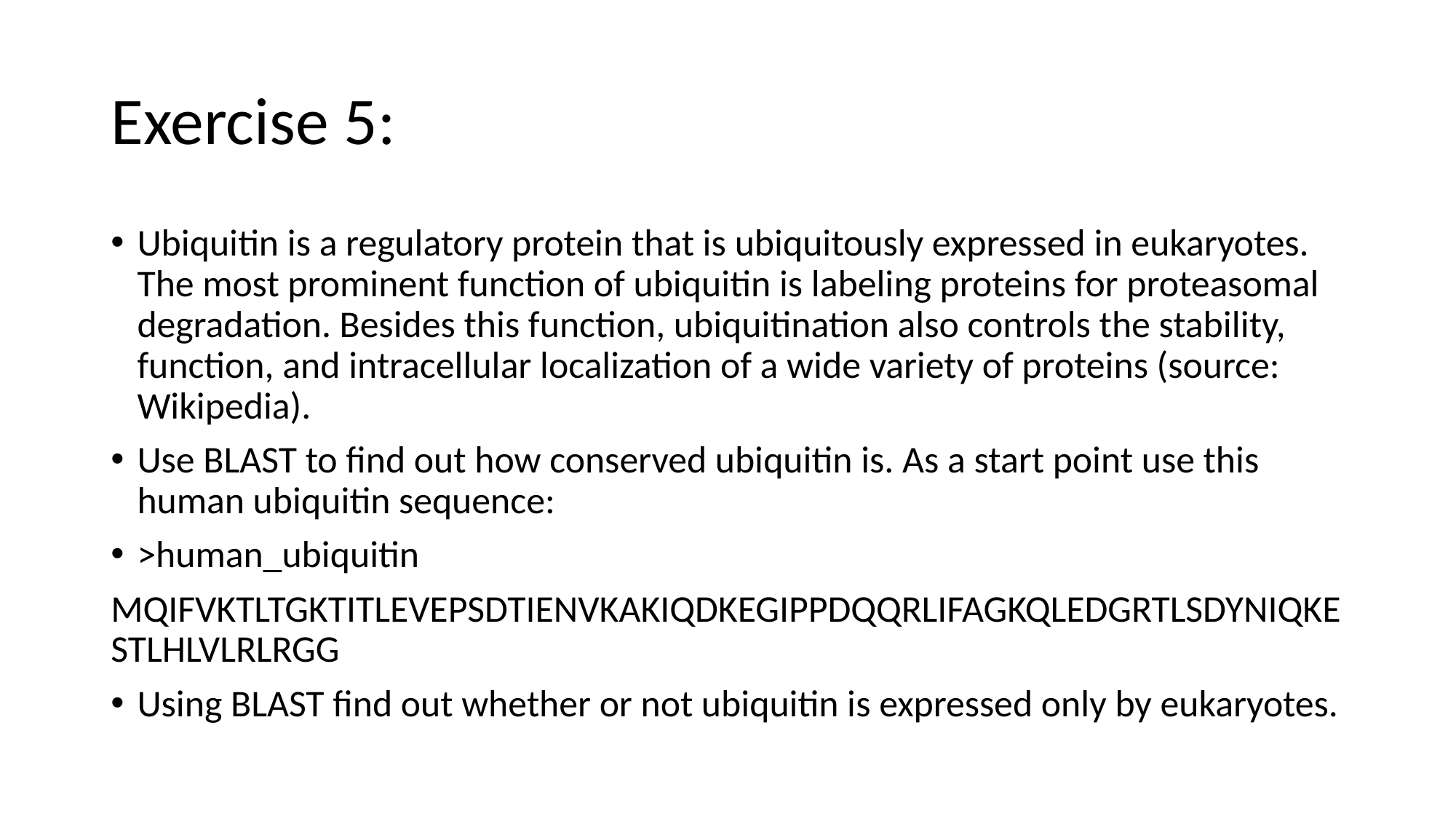

# Exercise 5:
Ubiquitin is a regulatory protein that is ubiquitously expressed in eukaryotes. The most prominent function of ubiquitin is labeling proteins for proteasomal degradation. Besides this function, ubiquitination also controls the stability, function, and intracellular localization of a wide variety of proteins (source: Wikipedia).
Use BLAST to find out how conserved ubiquitin is. As a start point use this human ubiquitin sequence:
>human_ubiquitin
MQIFVKTLTGKTITLEVEPSDTIENVKAKIQDKEGIPPDQQRLIFAGKQLEDGRTLSDYNIQKESTLHLVLRLRGG
Using BLAST find out whether or not ubiquitin is expressed only by eukaryotes.